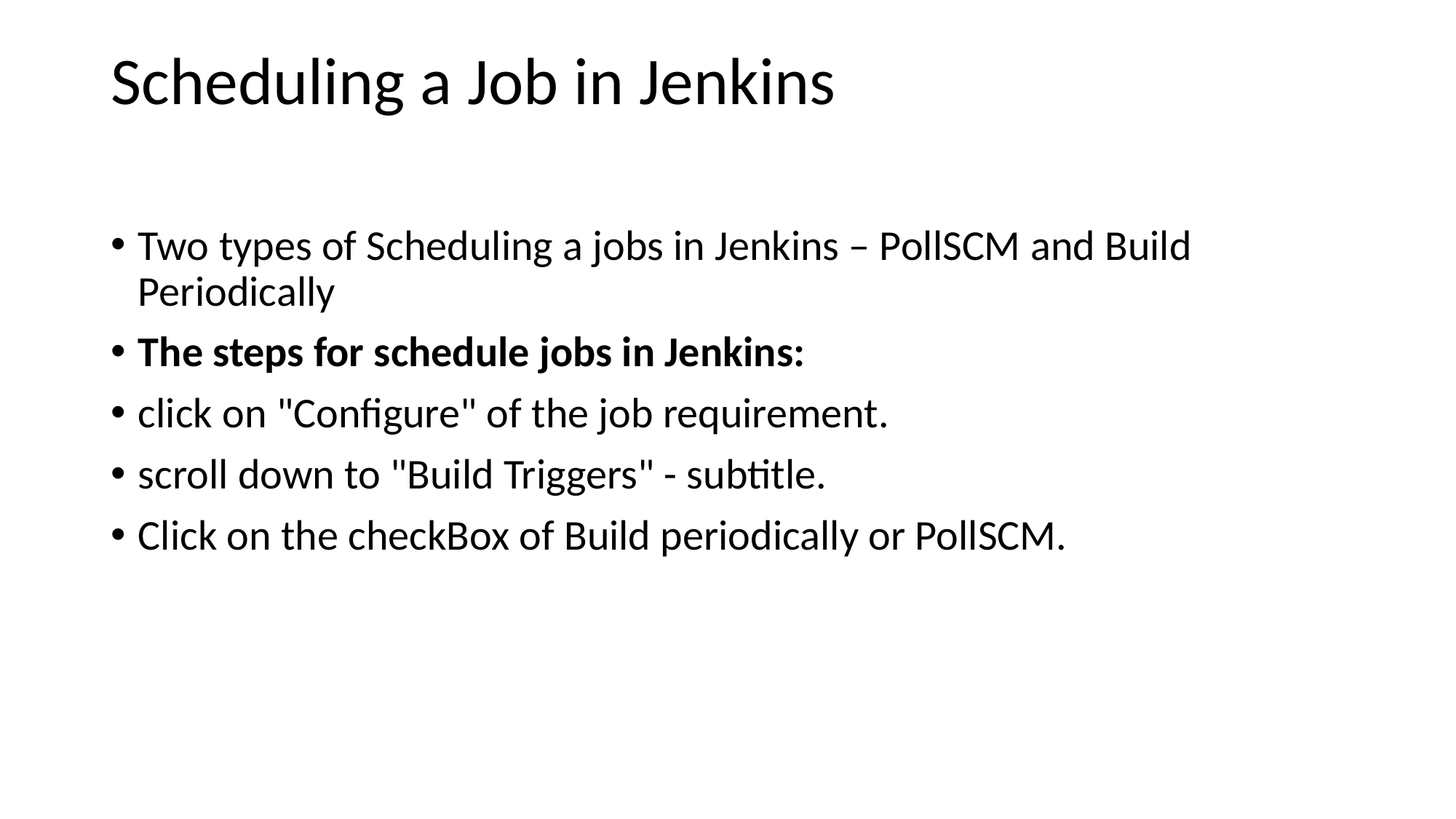

# Scheduling a Job in Jenkins
Two types of Scheduling a jobs in Jenkins – PollSCM and Build Periodically
The steps for schedule jobs in Jenkins:
click on "Configure" of the job requirement.
scroll down to "Build Triggers" - subtitle.
Click on the checkBox of Build periodically or PollSCM.